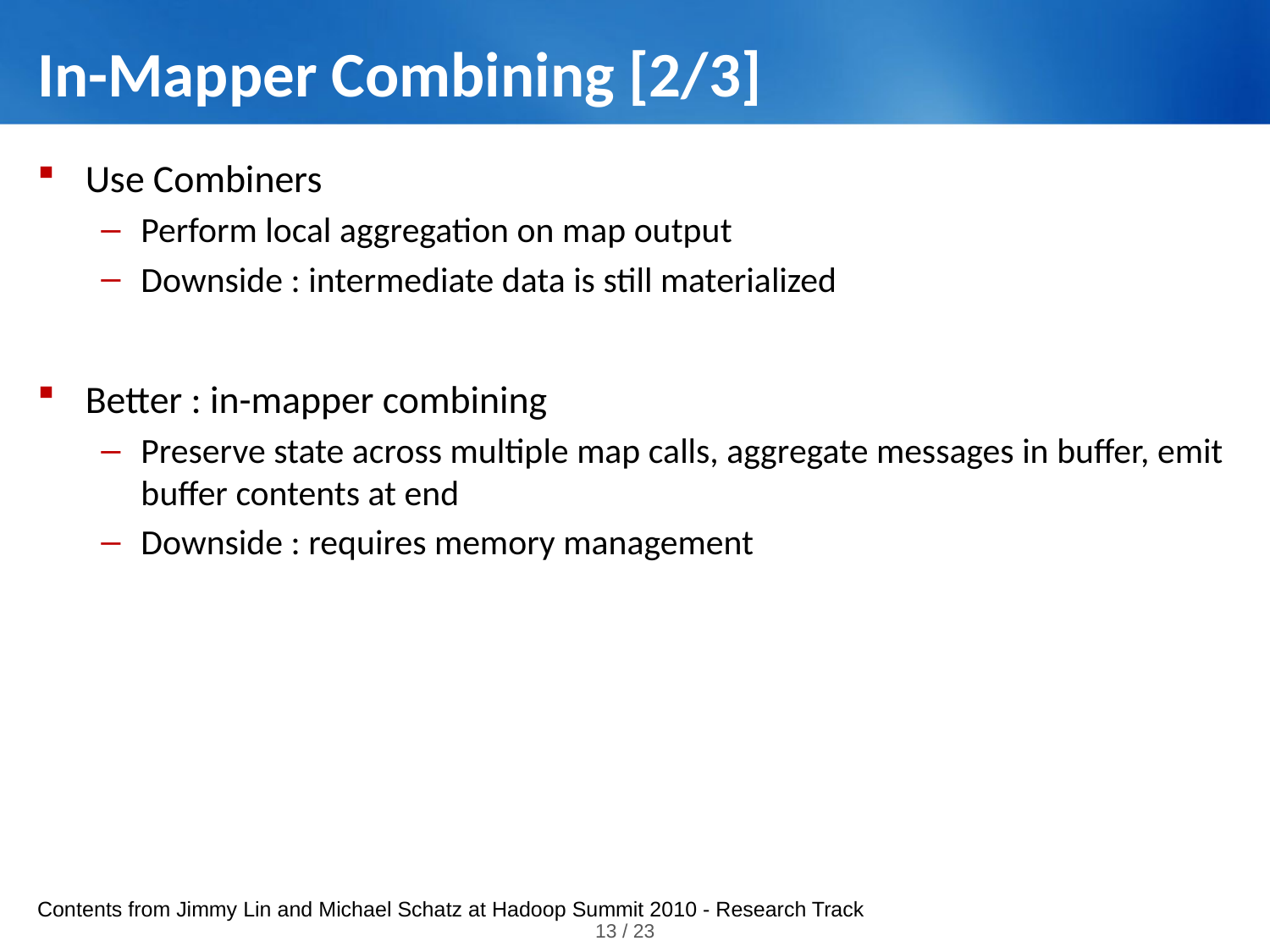

# In-Mapper Combining [2/3]
Use Combiners
Perform local aggregation on map output
Downside : intermediate data is still materialized

Better : in-mapper combining
Preserve state across multiple map calls, aggregate messages in buffer, emit buffer contents at end
Downside : requires memory management
Contents from Jimmy Lin and Michael Schatz at Hadoop Summit 2010 - Research Track